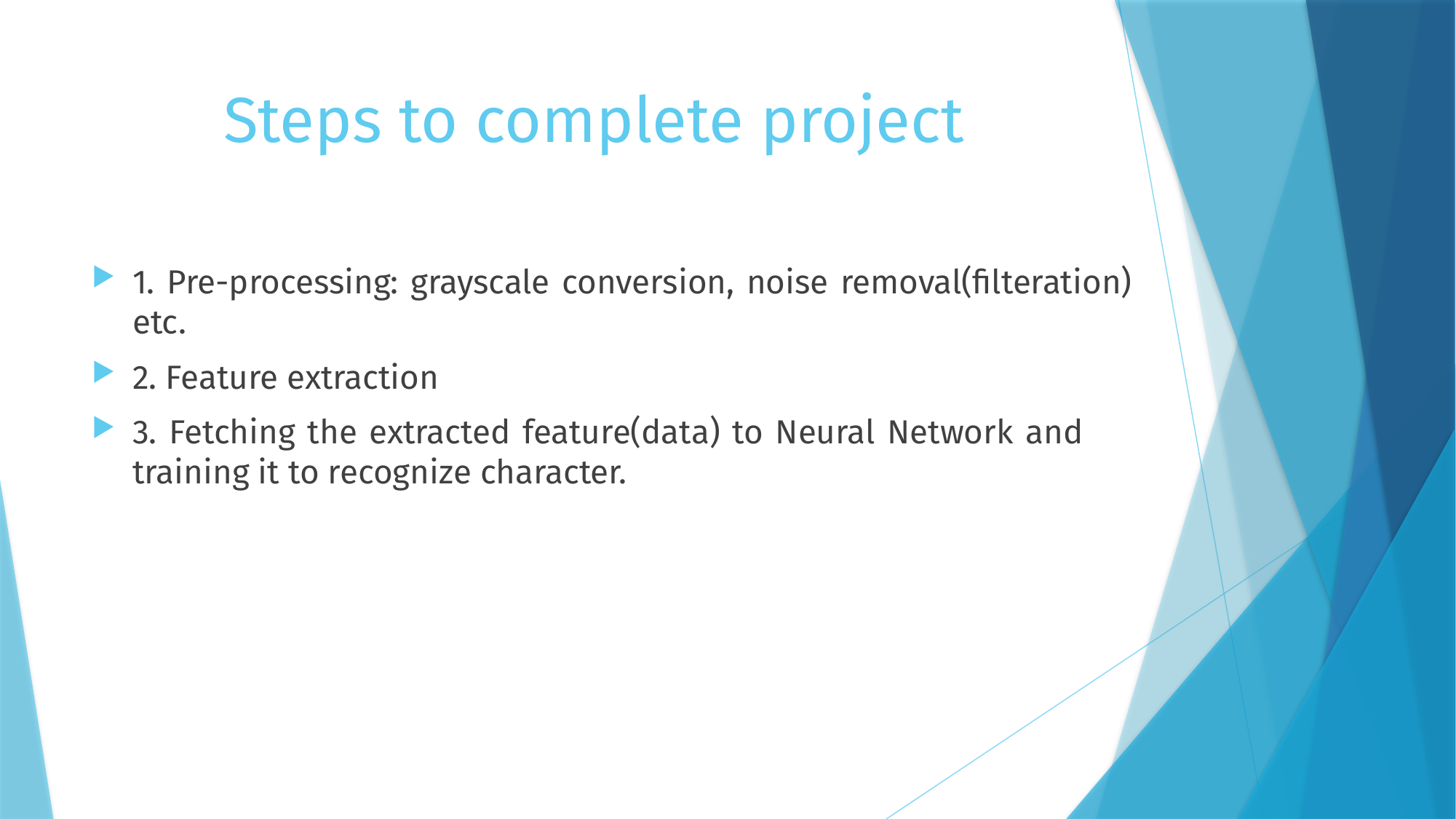

# Steps to complete project
1. Pre-processing: grayscale conversion, noise removal(filteration) etc.
2. Feature extraction
3. Fetching the extracted feature(data) to Neural Network and     training it to recognize character.